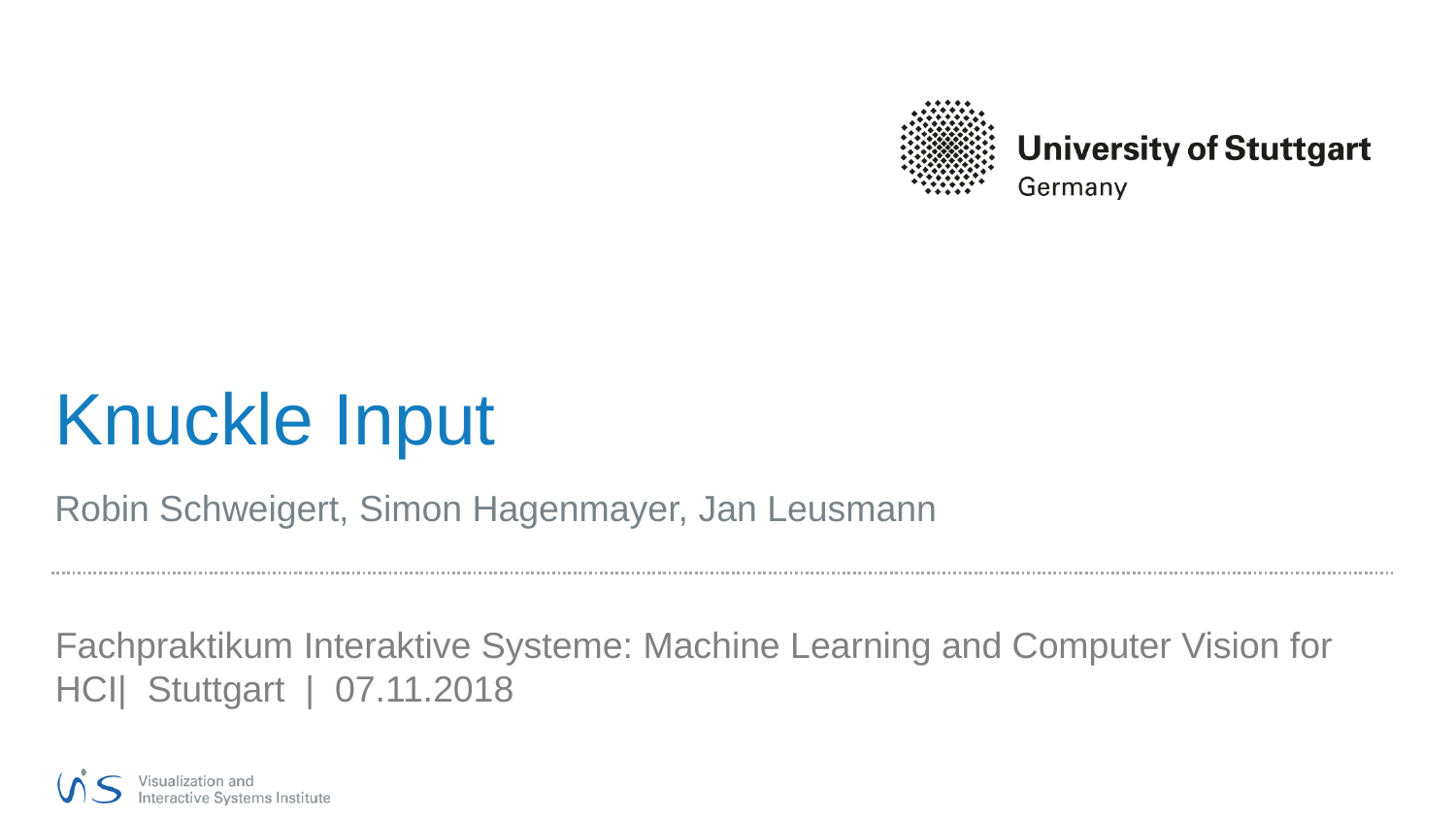

# Knuckle Input
Robin Schweigert, Simon Hagenmayer, Jan Leusmann

Fachpraktikum Interaktive Systeme: Machine Learning and Computer Vision for HCI|  Stuttgart  |  07.11.2018